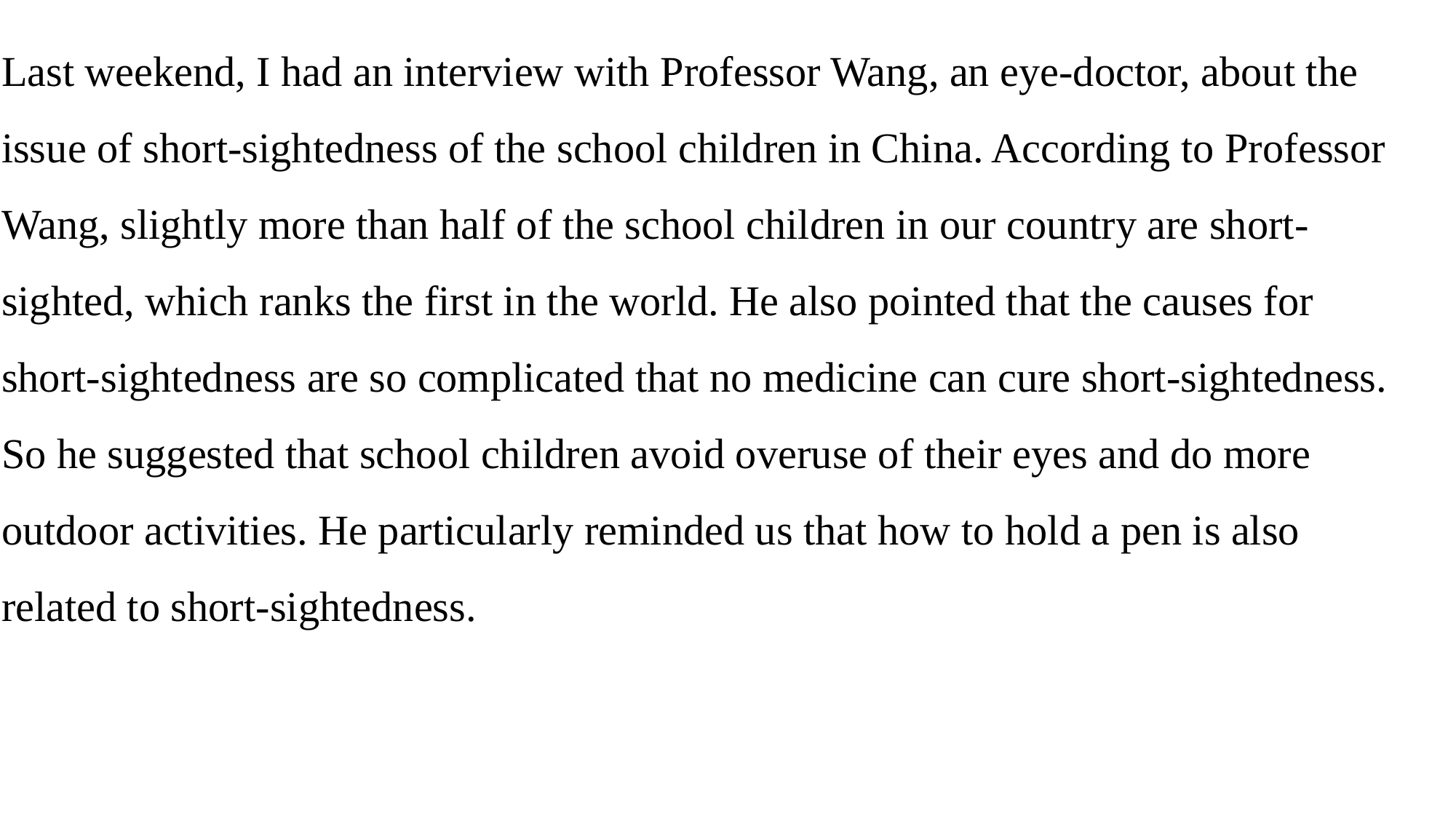

Last weekend, I had an interview with Professor Wang, an eye-doctor, about the issue of short-sightedness of the school children in China. According to Professor Wang, slightly more than half of the school children in our country are short-sighted, which ranks the first in the world. He also pointed that the causes for short-sightedness are so complicated that no medicine can cure short-sightedness. So he suggested that school children avoid overuse of their eyes and do more outdoor activities. He particularly reminded us that how to hold a pen is also related to short-sightedness.